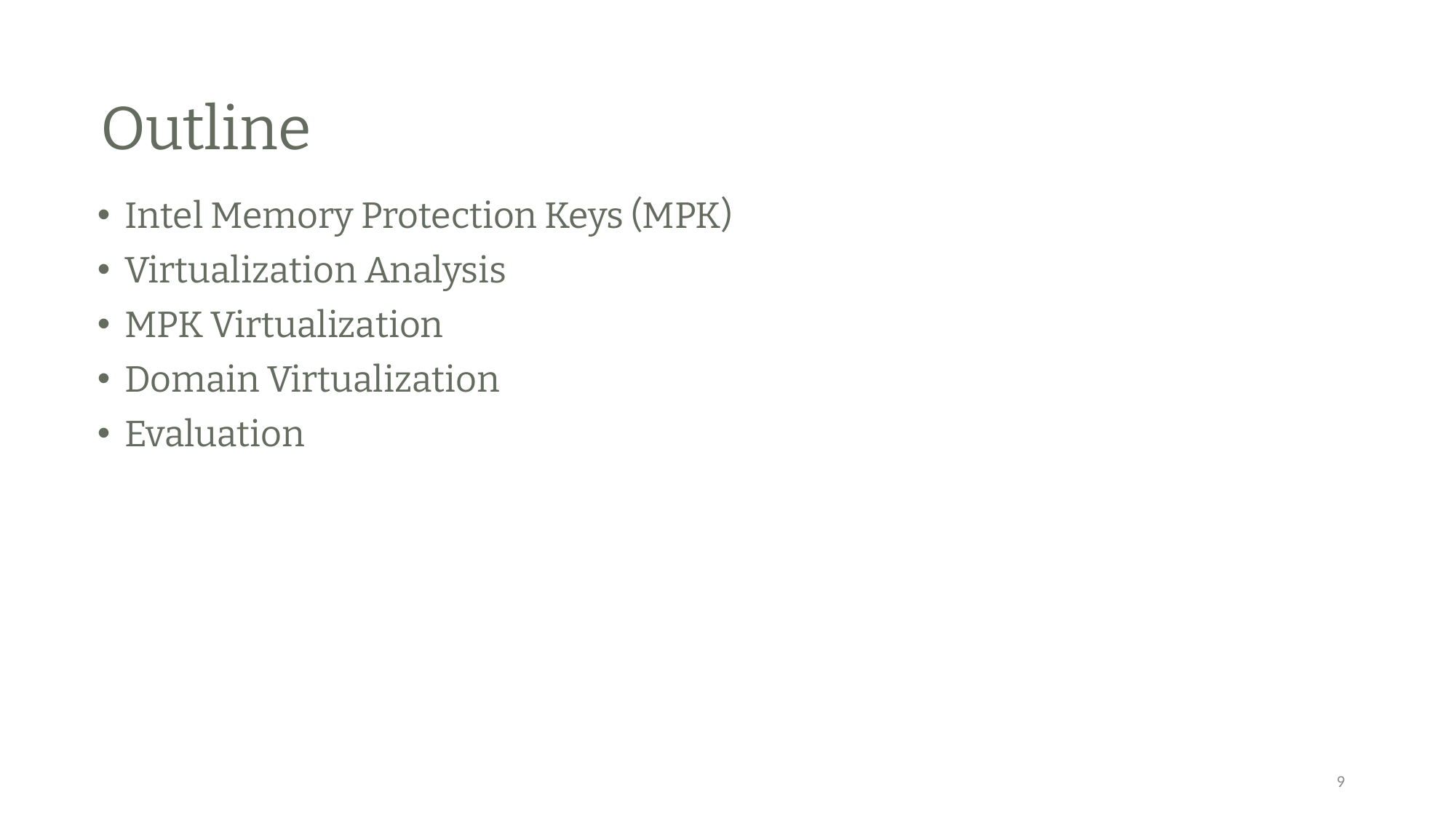

# Outline
Intel Memory Protection Keys (MPK)
Virtualization Analysis
MPK Virtualization
Domain Virtualization
Evaluation

9